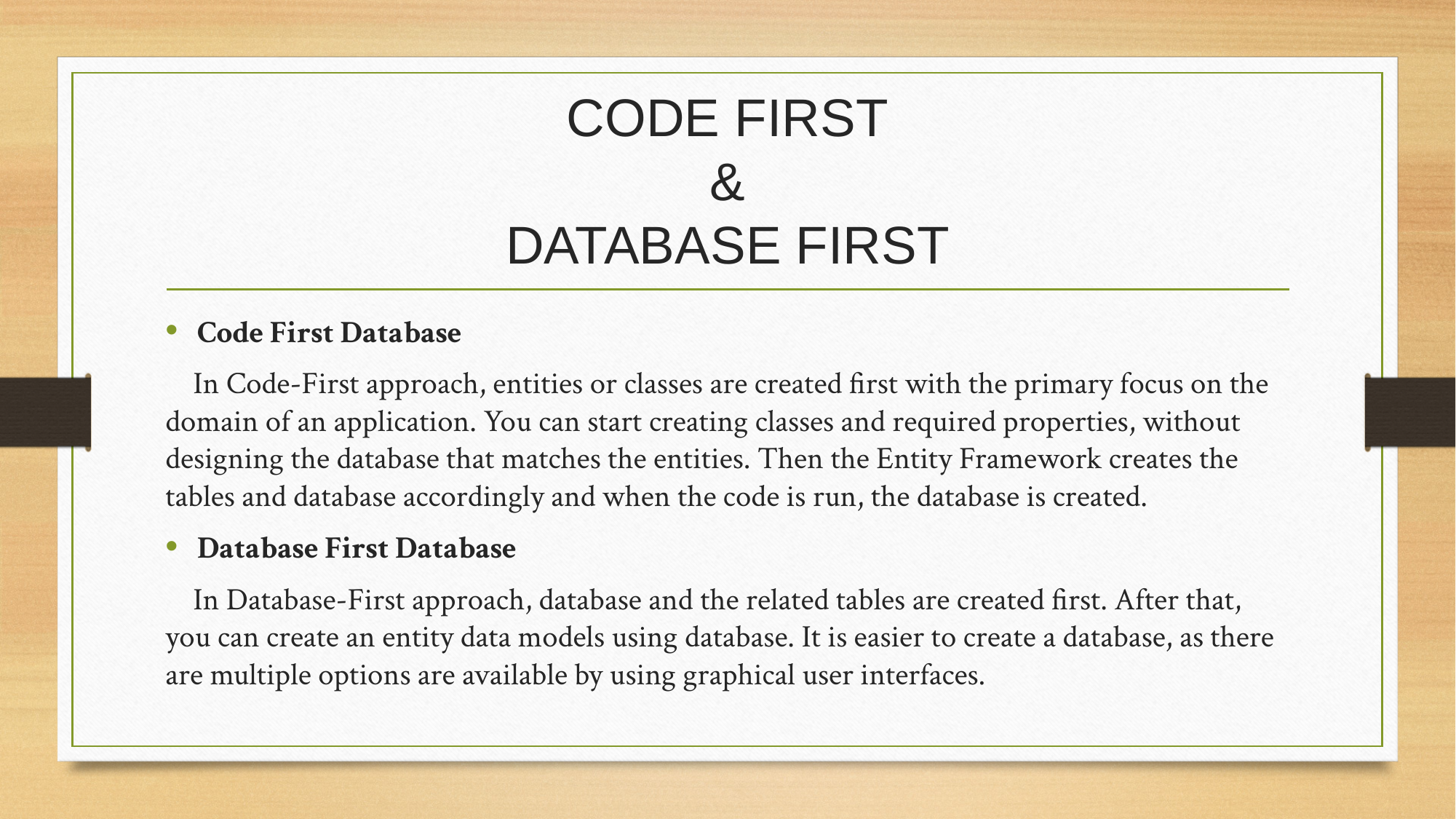

# CODE FIRST & DATABASE FIRST
Code First Database
    In Code-First approach, entities or classes are created first with the primary focus on the domain of an application. You can start creating classes and required properties, without designing the database that matches the entities. Then the Entity Framework creates the tables and database accordingly and when the code is run, the database is created.
Database First Database
    In Database-First approach, database and the related tables are created first. After that, you can create an entity data models using database. It is easier to create a database, as there are multiple options are available by using graphical user interfaces.